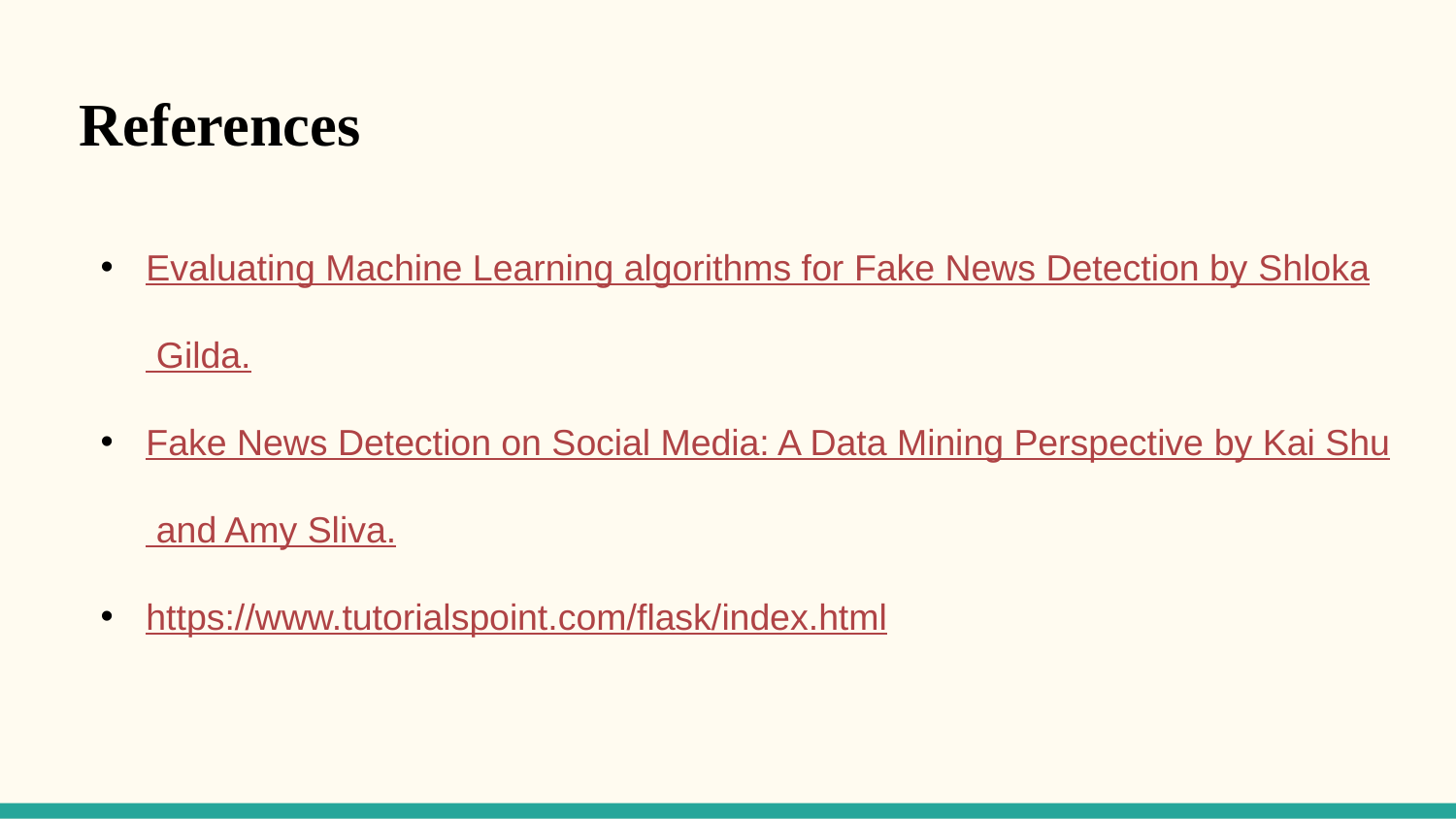

References
Evaluating Machine Learning algorithms for Fake News Detection by Shloka Gilda.
Fake News Detection on Social Media: A Data Mining Perspective by Kai Shu and Amy Sliva.
https://www.tutorialspoint.com/flask/index.html